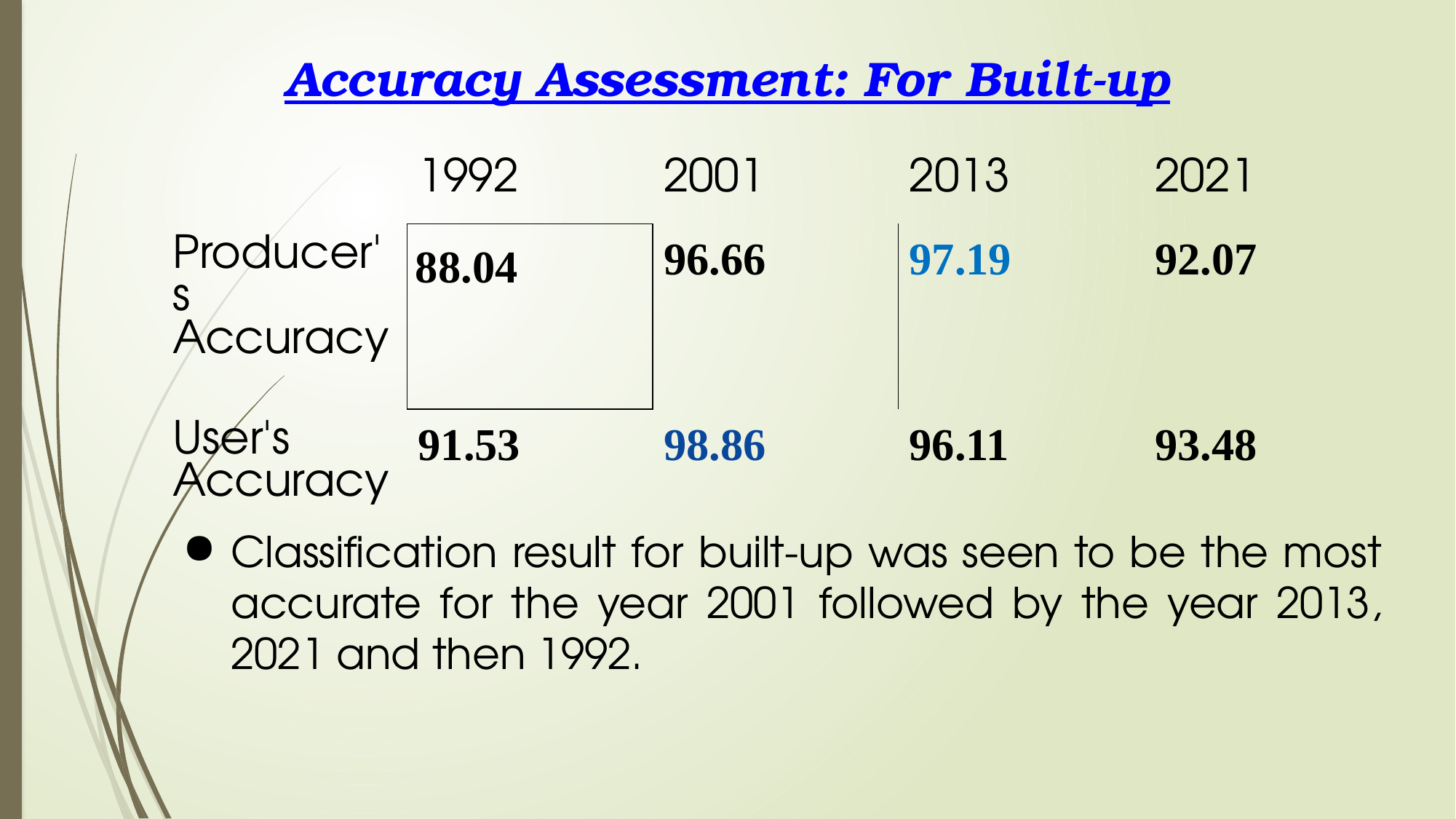

Accuracy Assessment: For Built-up
|  | 1992 | 2001 | 2013 | 2021 |
| --- | --- | --- | --- | --- |
| Producer's Accuracy | 88.04 | 96.66 | 97.19 | 92.07 |
| User's Accuracy | 91.53 | 98.86 | 96.11 | 93.48 |
Classification result for built-up was seen to be the most accurate for the year 2001 followed by the year 2013, 2021 and then 1992.